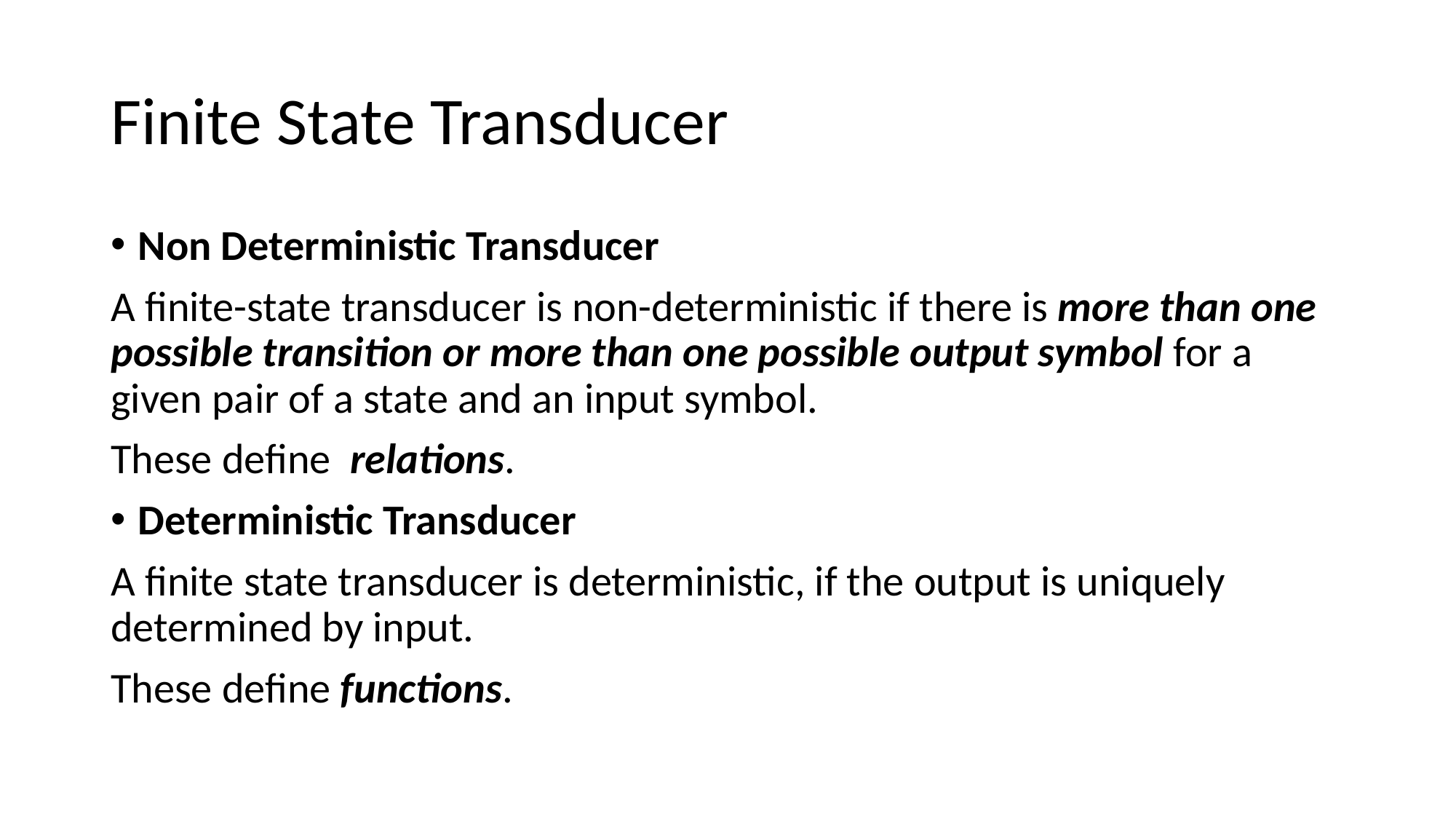

# Finite State Transducer
Non Deterministic Transducer
A finite-state transducer is non-deterministic if there is more than one possible transition or more than one possible output symbol for a given pair of a state and an input symbol.
These define  relations.
Deterministic Transducer
A finite state transducer is deterministic, if the output is uniquely determined by input.
These define functions.